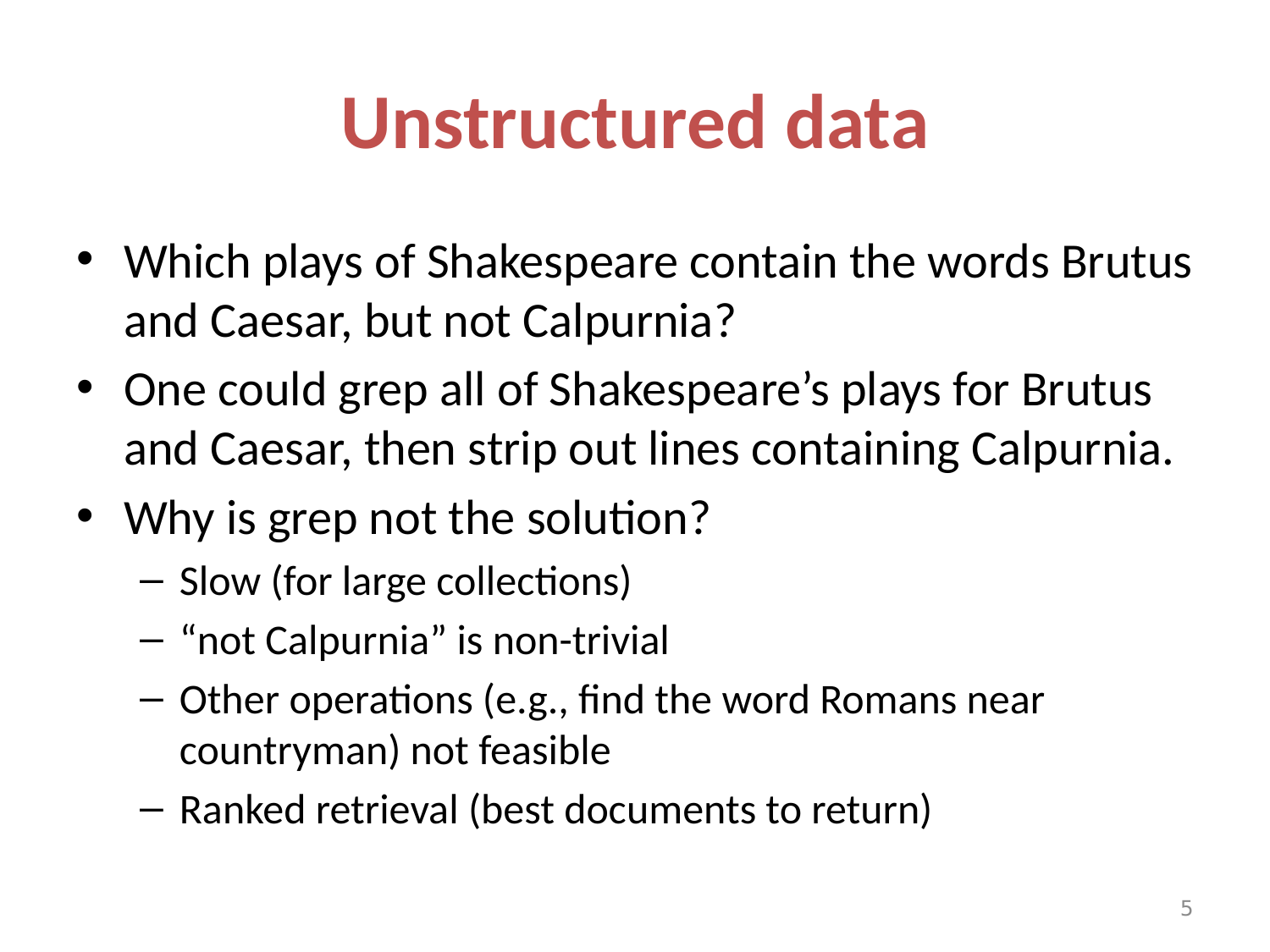

# Unstructured data
Which plays of Shakespeare contain the words Brutus and Caesar, but not Calpurnia?
One could grep all of Shakespeare’s plays for Brutus and Caesar, then strip out lines containing Calpurnia.
Why is grep not the solution?
Slow (for large collections)
“not Calpurnia” is non-trivial
Other operations (e.g., find the word Romans near countryman) not feasible
Ranked retrieval (best documents to return)
5